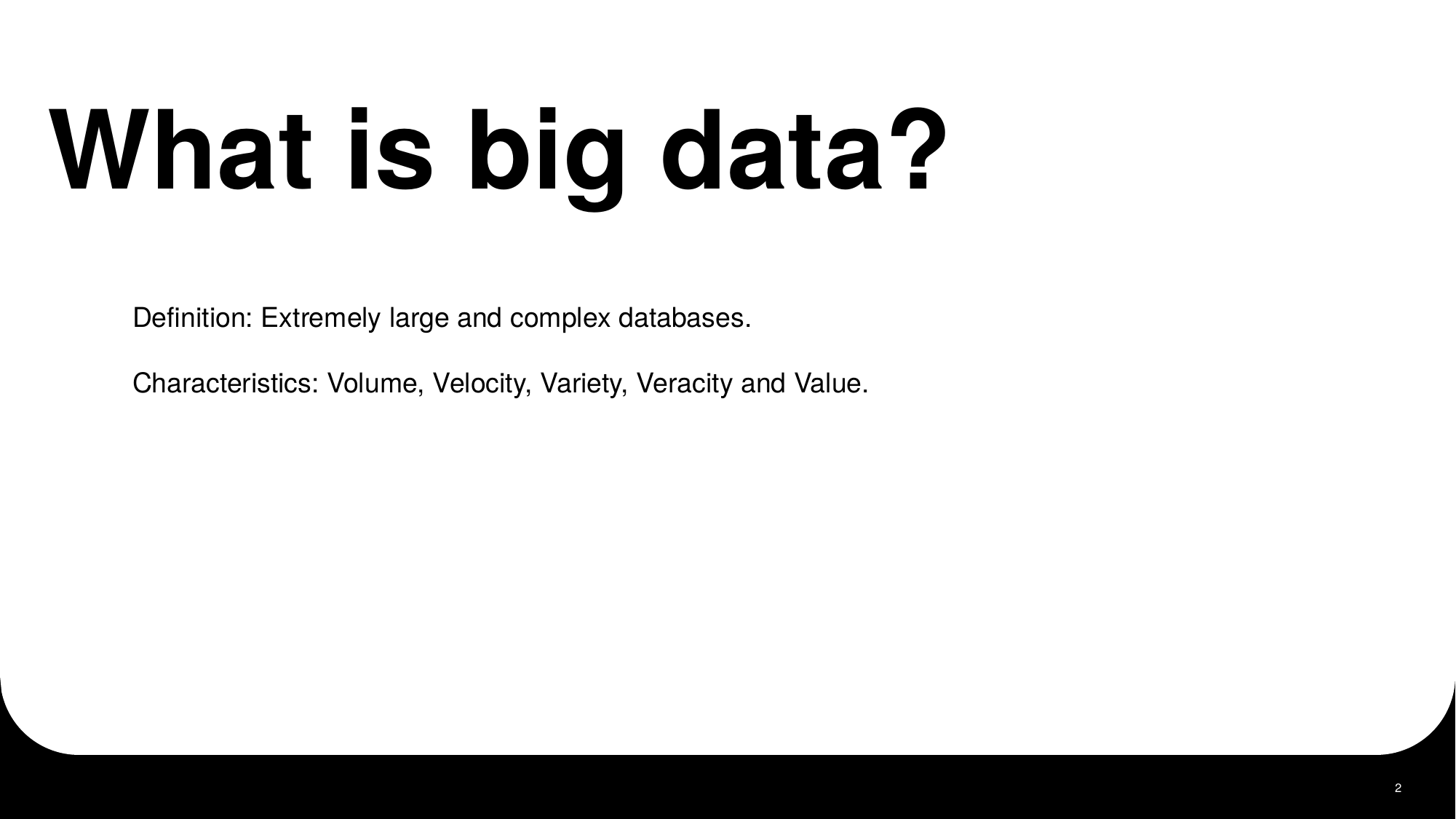

11/30/2024
# What is big data?
Definition: Extremely large and complex databases.

Characteristics: Volume, Velocity, Variety, Veracity and Value.
2